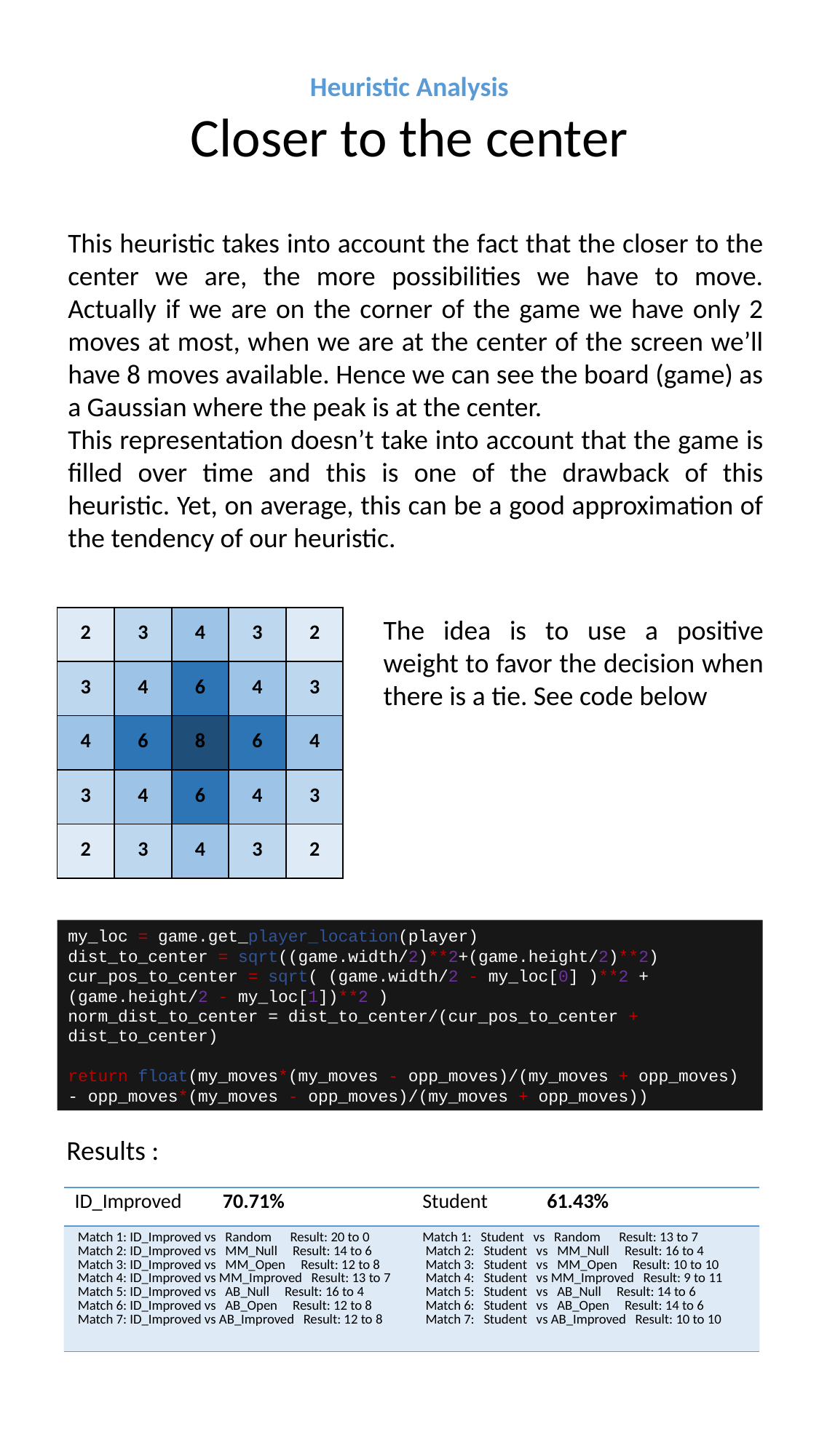

Heuristic Analysis
Closer to the center
This heuristic takes into account the fact that the closer to the center we are, the more possibilities we have to move. Actually if we are on the corner of the game we have only 2 moves at most, when we are at the center of the screen we’ll have 8 moves available. Hence we can see the board (game) as a Gaussian where the peak is at the center.
This representation doesn’t take into account that the game is filled over time and this is one of the drawback of this heuristic. Yet, on average, this can be a good approximation of the tendency of our heuristic.
| 2 | 3 | 4 | 3 | 2 |
| --- | --- | --- | --- | --- |
| 3 | 4 | 6 | 4 | 3 |
| 4 | 6 | 8 | 6 | 4 |
| 3 | 4 | 6 | 4 | 3 |
| 2 | 3 | 4 | 3 | 2 |
The idea is to use a positive weight to favor the decision when there is a tie. See code below
my_loc = game.get_player_location(player)
dist_to_center = sqrt((game.width/2)**2+(game.height/2)**2)
cur_pos_to_center = sqrt( (game.width/2 - my_loc[0] )**2 + (game.height/2 - my_loc[1])**2 )
norm_dist_to_center = dist_to_center/(cur_pos_to_center + dist_to_center)

return float(my_moves*(my_moves - opp_moves)/(my_moves + opp_moves) - opp_moves*(my_moves - opp_moves)/(my_moves + opp_moves))
Results :
| ID\_Improved 70.71% | Student 61.43% |
| --- | --- |
| Match 1: ID\_Improved vs Random Result: 20 to 0 Match 2: ID\_Improved vs MM\_Null Result: 14 to 6 Match 3: ID\_Improved vs MM\_Open Result: 12 to 8 Match 4: ID\_Improved vs MM\_Improved Result: 13 to 7 Match 5: ID\_Improved vs AB\_Null Result: 16 to 4 Match 6: ID\_Improved vs AB\_Open Result: 12 to 8 Match 7: ID\_Improved vs AB\_Improved Result: 12 to 8 | Match 1: Student vs Random Result: 13 to 7 Match 2: Student vs MM\_Null Result: 16 to 4 Match 3: Student vs MM\_Open Result: 10 to 10 Match 4: Student vs MM\_Improved Result: 9 to 11 Match 5: Student vs AB\_Null Result: 14 to 6 Match 6: Student vs AB\_Open Result: 14 to 6 Match 7: Student vs AB\_Improved Result: 10 to 10 |